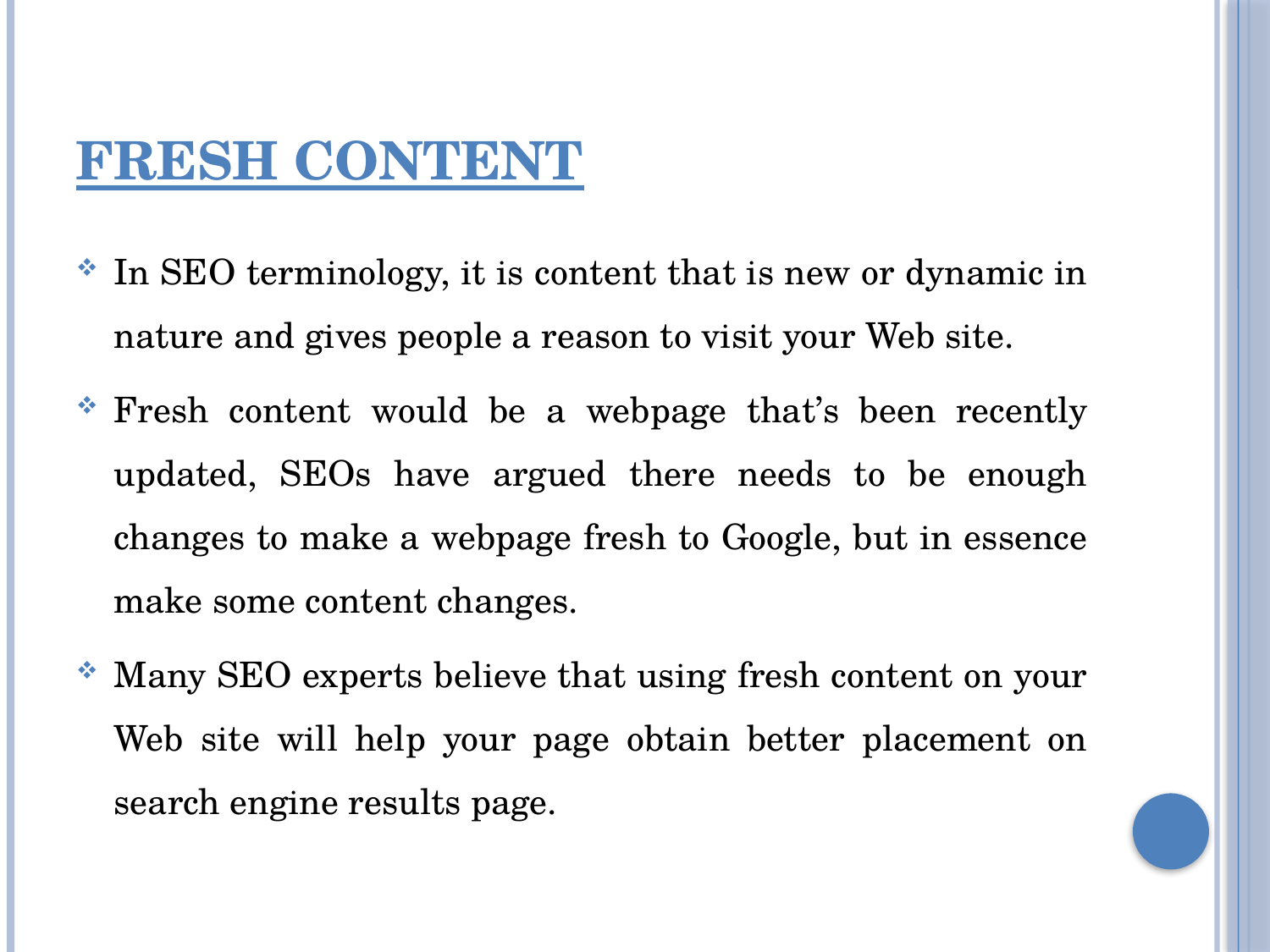

# Fresh Content
In SEO terminology, it is content that is new or dynamic in nature and gives people a reason to visit your Web site.
Fresh content would be a webpage that’s been recently updated, SEOs have argued there needs to be enough changes to make a webpage fresh to Google, but in essence make some content changes.
Many SEO experts believe that using fresh content on your Web site will help your page obtain better placement on search engine results page.